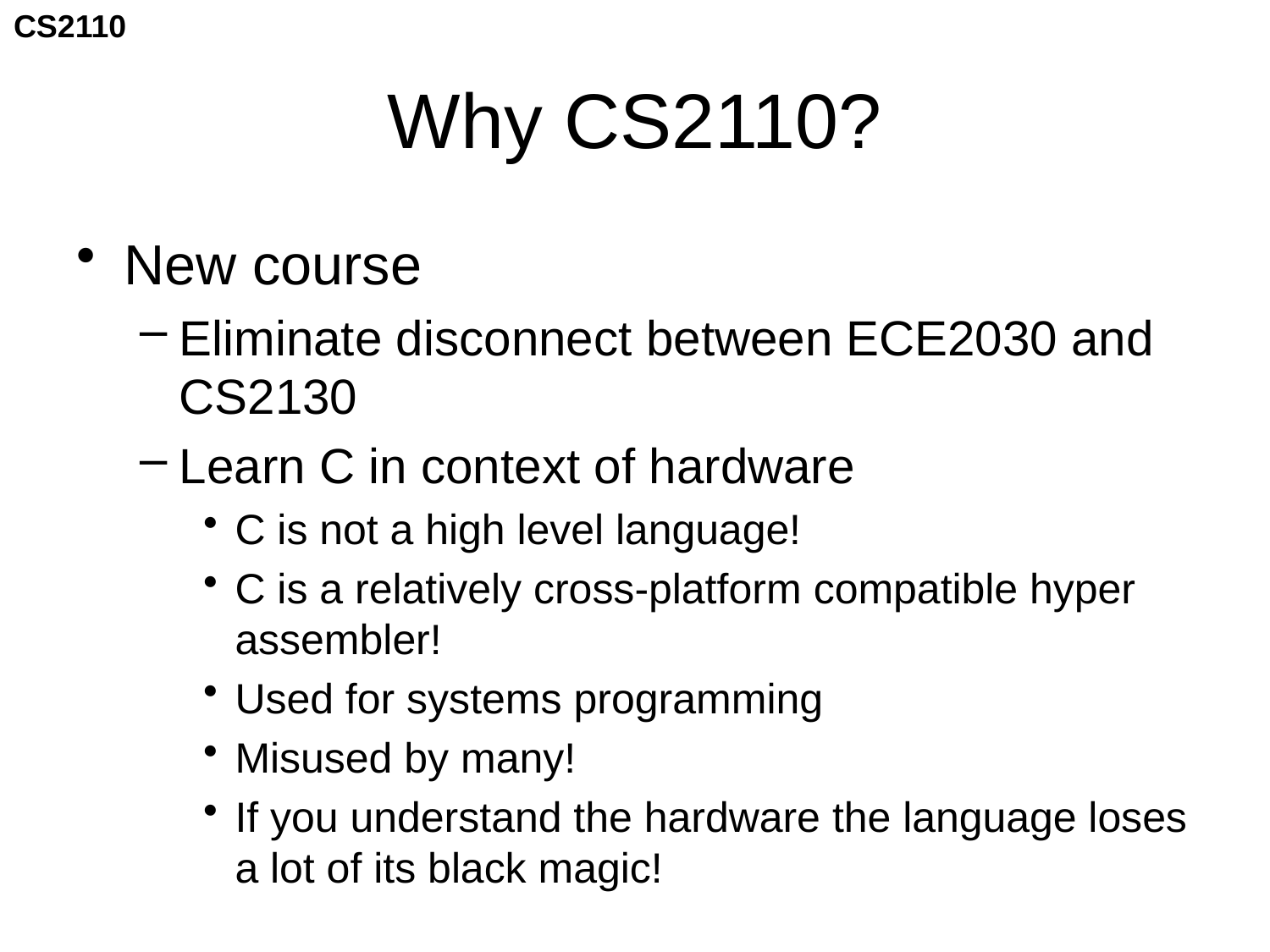

# Why CS2110?
New course
Eliminate disconnect between ECE2030 and CS2130
Learn C in context of hardware
C is not a high level language!
C is a relatively cross-platform compatible hyper assembler!
Used for systems programming
Misused by many!
If you understand the hardware the language loses a lot of its black magic!